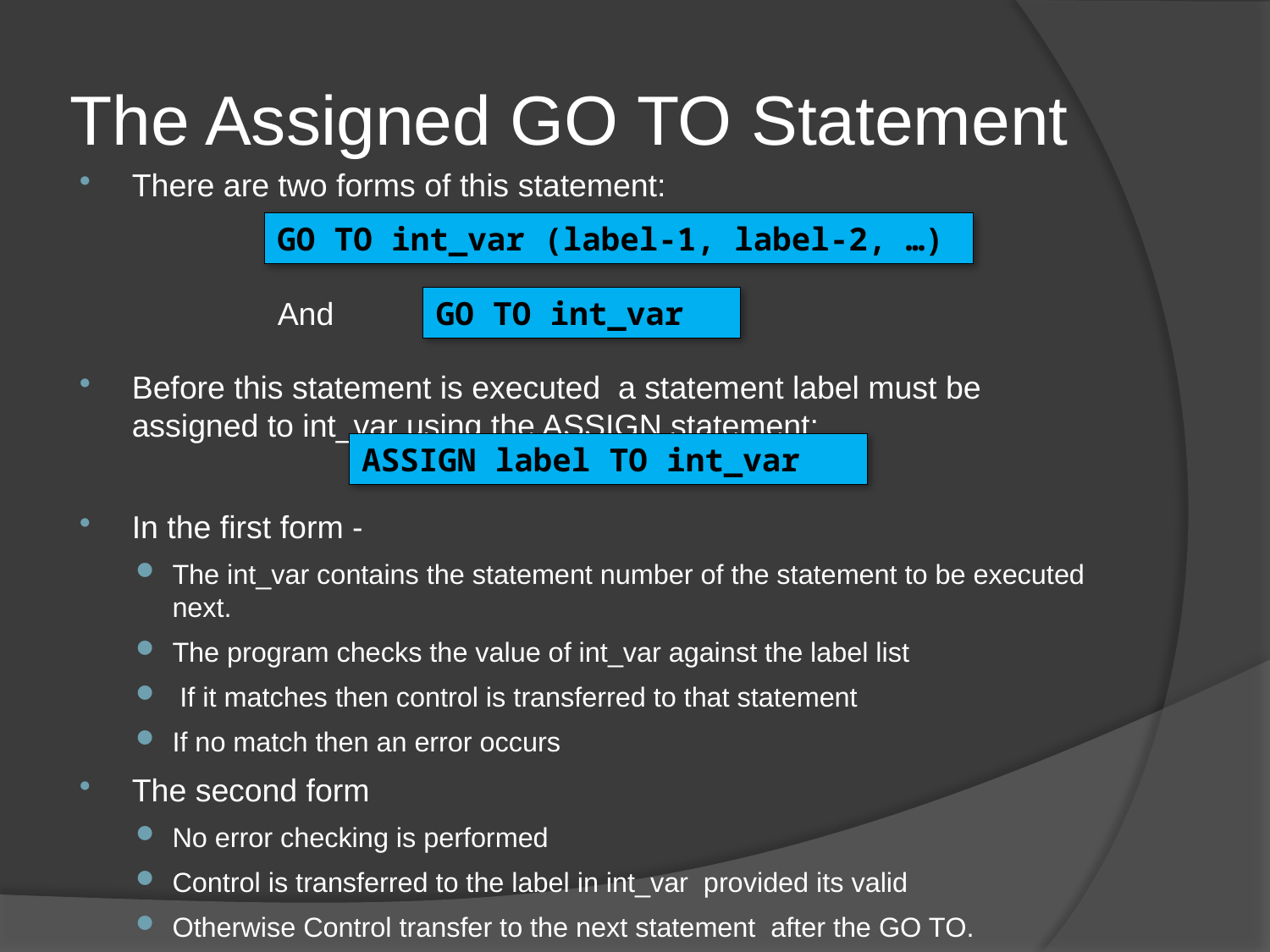

# The Assigned GO TO Statement
There are two forms of this statement:

Before this statement is executed  a statement label must be assigned to int_var using the ASSIGN statement:

In the first form -
The int_var contains the statement number of the statement to be executed next.
The program checks the value of int_var against the label list
 If it matches then control is transferred to that statement
If no match then an error occurs
The second form
No error checking is performed
Control is transferred to the label in int_var  provided its valid
Otherwise Control transfer to the next statement  after the GO TO.

GO TO int_var (label-1, label-2, …)
And
GO TO int_var
ASSIGN label TO int_var